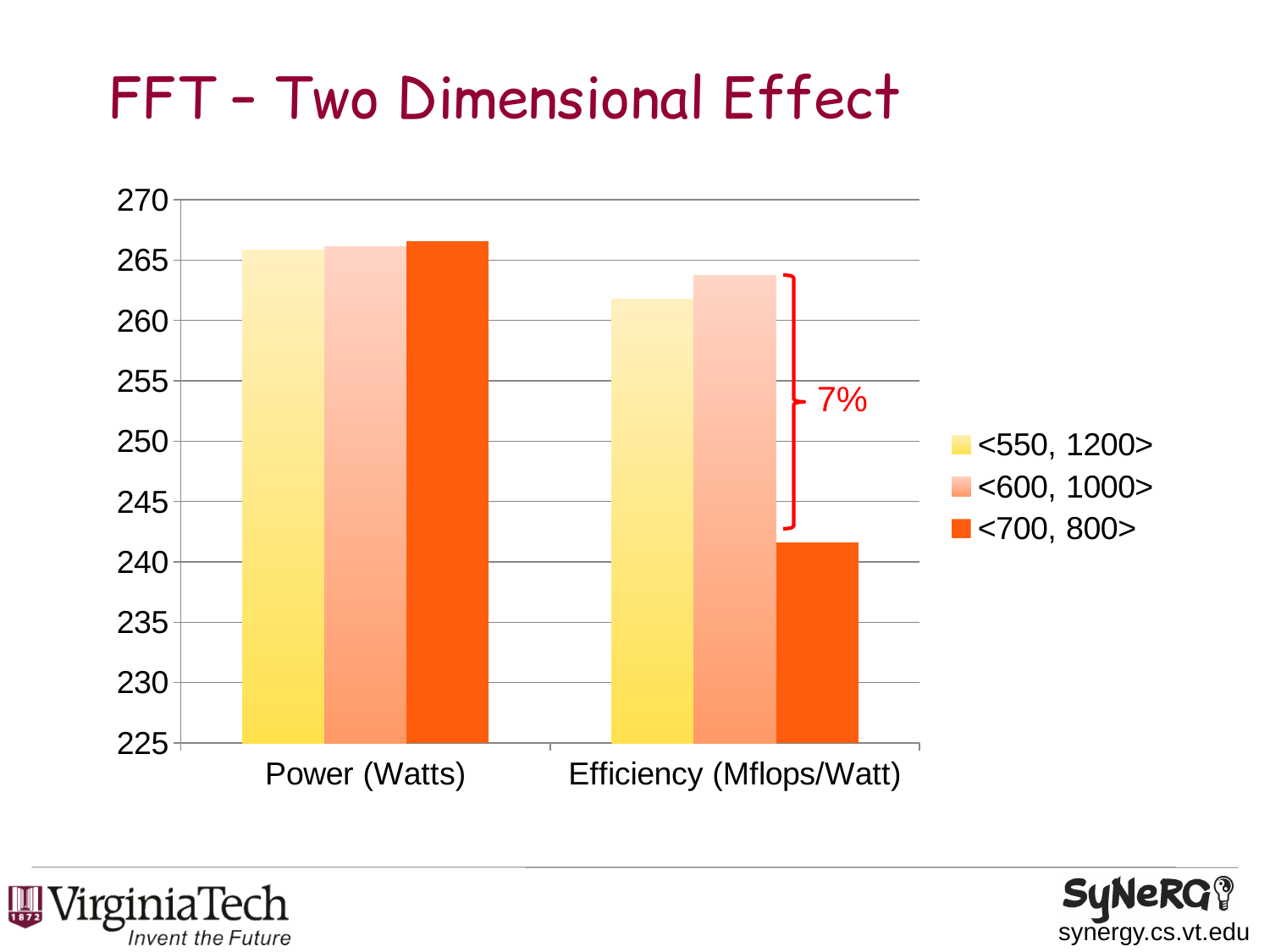

# FFT – Two Dimensional Effect

### Chart

| Category | <550, 1200> | <600, 1000> | <700, 800> |
|---|---|---|---|
| Power (Watts) | 265.8 | 266.1 | 266.6 |
| Efficiency (Mflops/Watt) | 261.7341835966891 | 263.7078466741826 | 241.6256826706676 |
7%